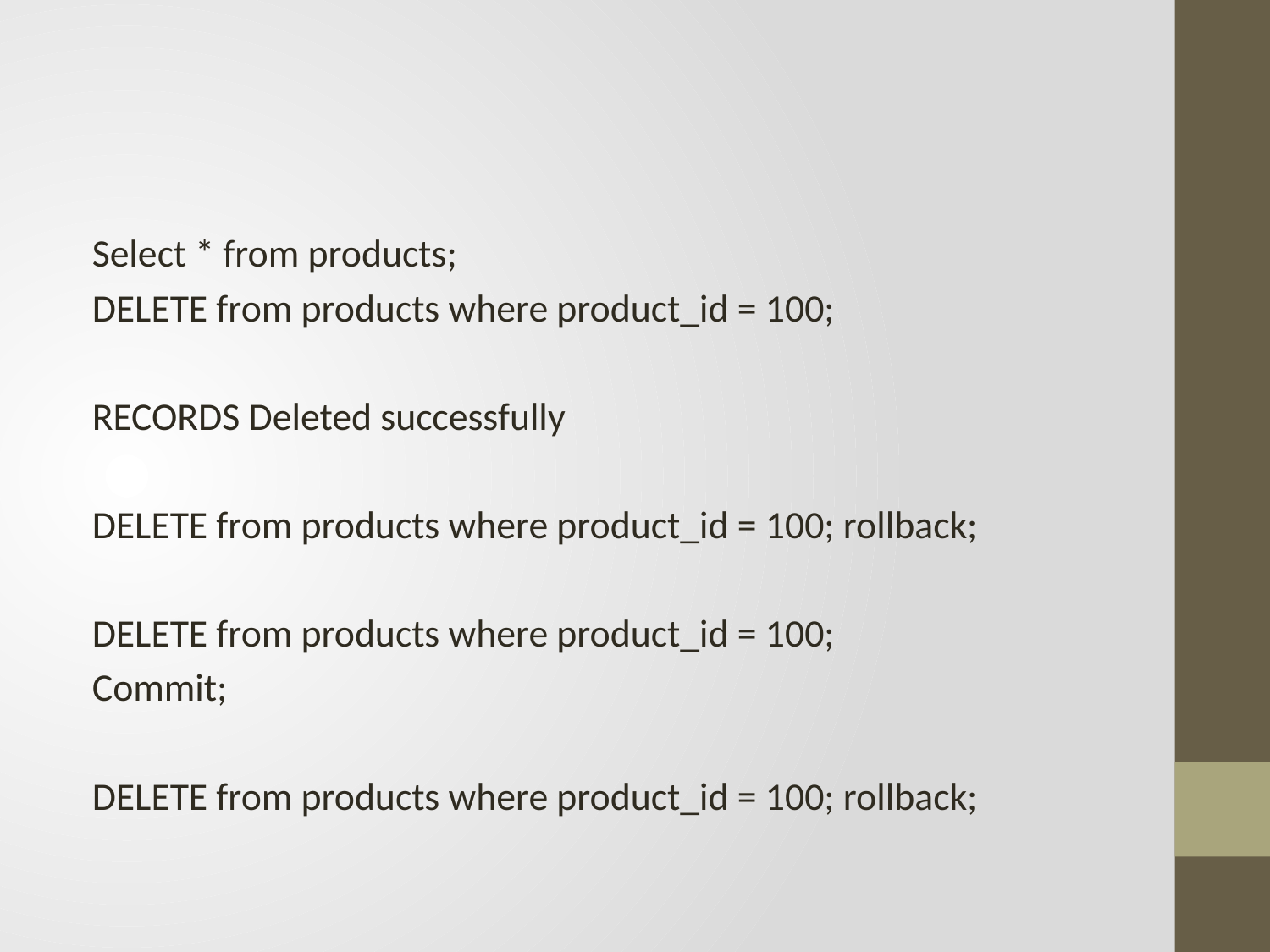

#
Select * from products;
DELETE from products where product_id = 100;

RECORDS Deleted successfully

DELETE from products where product_id = 100; rollback;

DELETE from products where product_id = 100;
Commit;

DELETE from products where product_id = 100; rollback;